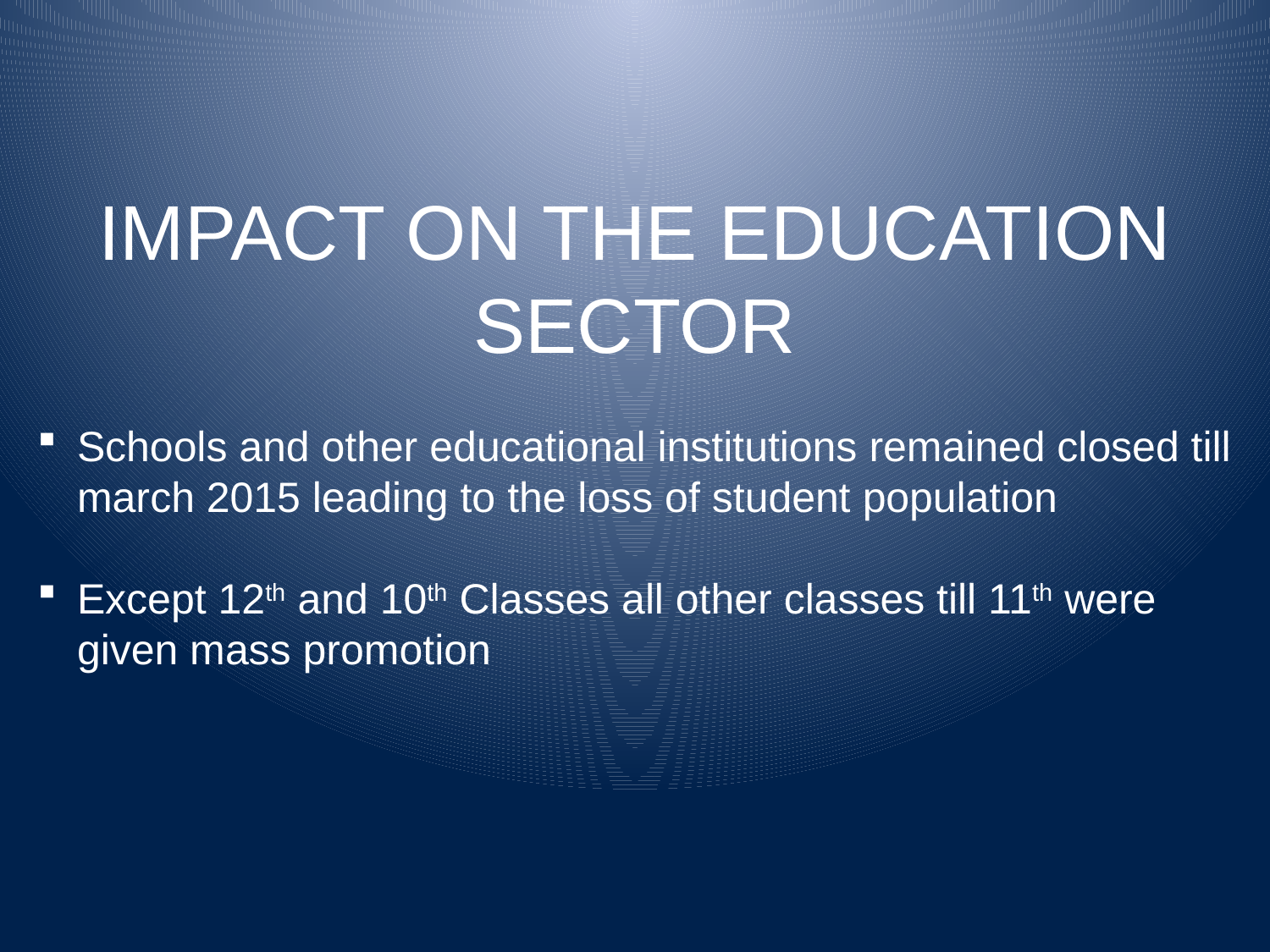

IMPACT ON THE EDUCATION SECTOR

Schools and other educational institutions remained closed till march 2015 leading to the loss of student population

Except 12th and 10th Classes all other classes till 11th were given mass promotion